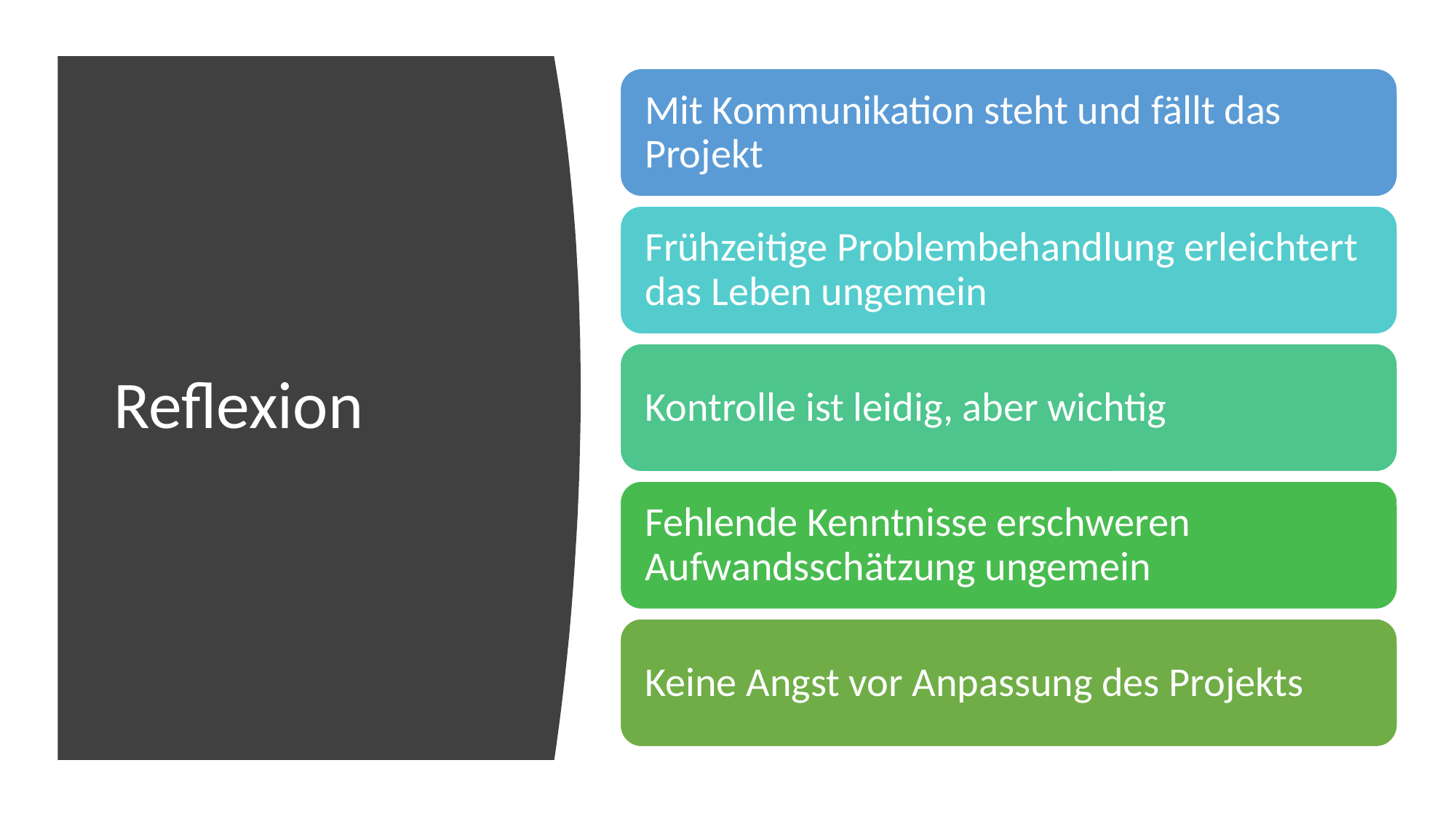

Mit Kommunikation steht und fällt das Projekt
Frühzeitige Problembehandlung erleichtert das Leben ungemein
Kontrolle ist leidig, aber wichtig
Fehlende Kenntnisse erschweren Aufwandsschätzung ungemein
Keine Angst vor Anpassung des Projekts

# Reflexion